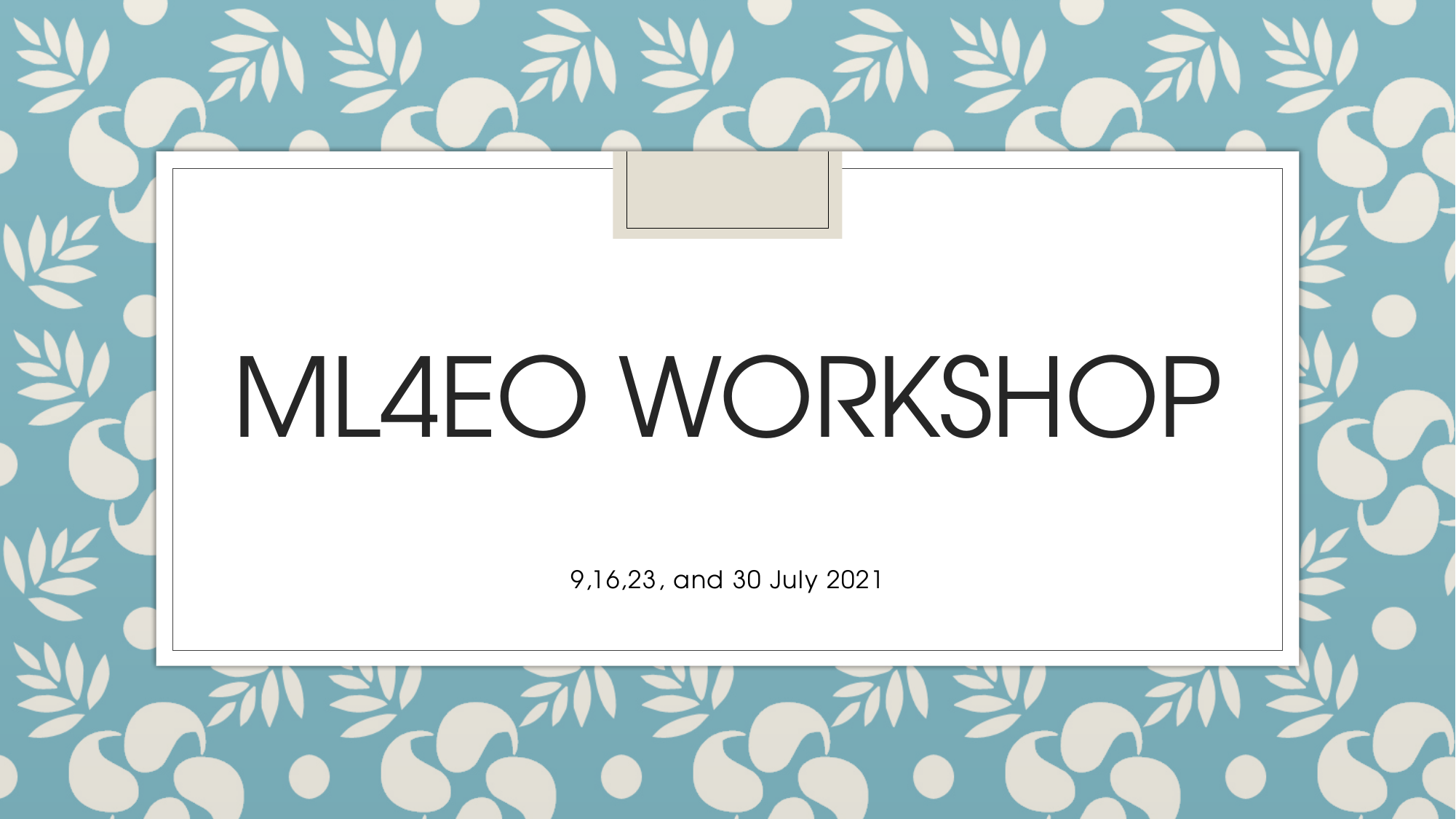

# ML4EO Workshop
9,16,23, and 30 July 2021